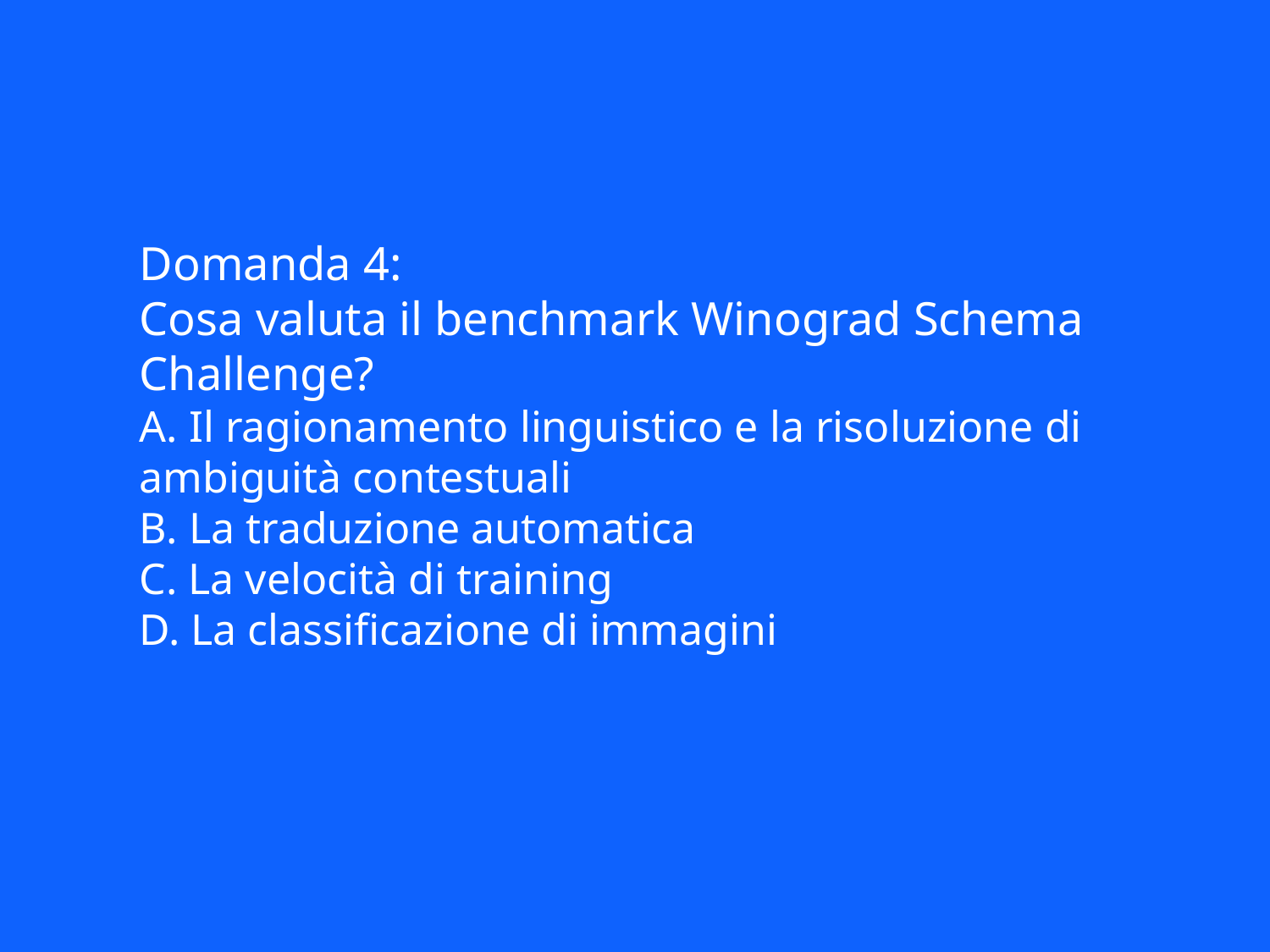

Domanda 4:
Cosa valuta il benchmark Winograd Schema Challenge?
A. Il ragionamento linguistico e la risoluzione di ambiguità contestuali
B. La traduzione automatica
C. La velocità di training
D. La classificazione di immagini